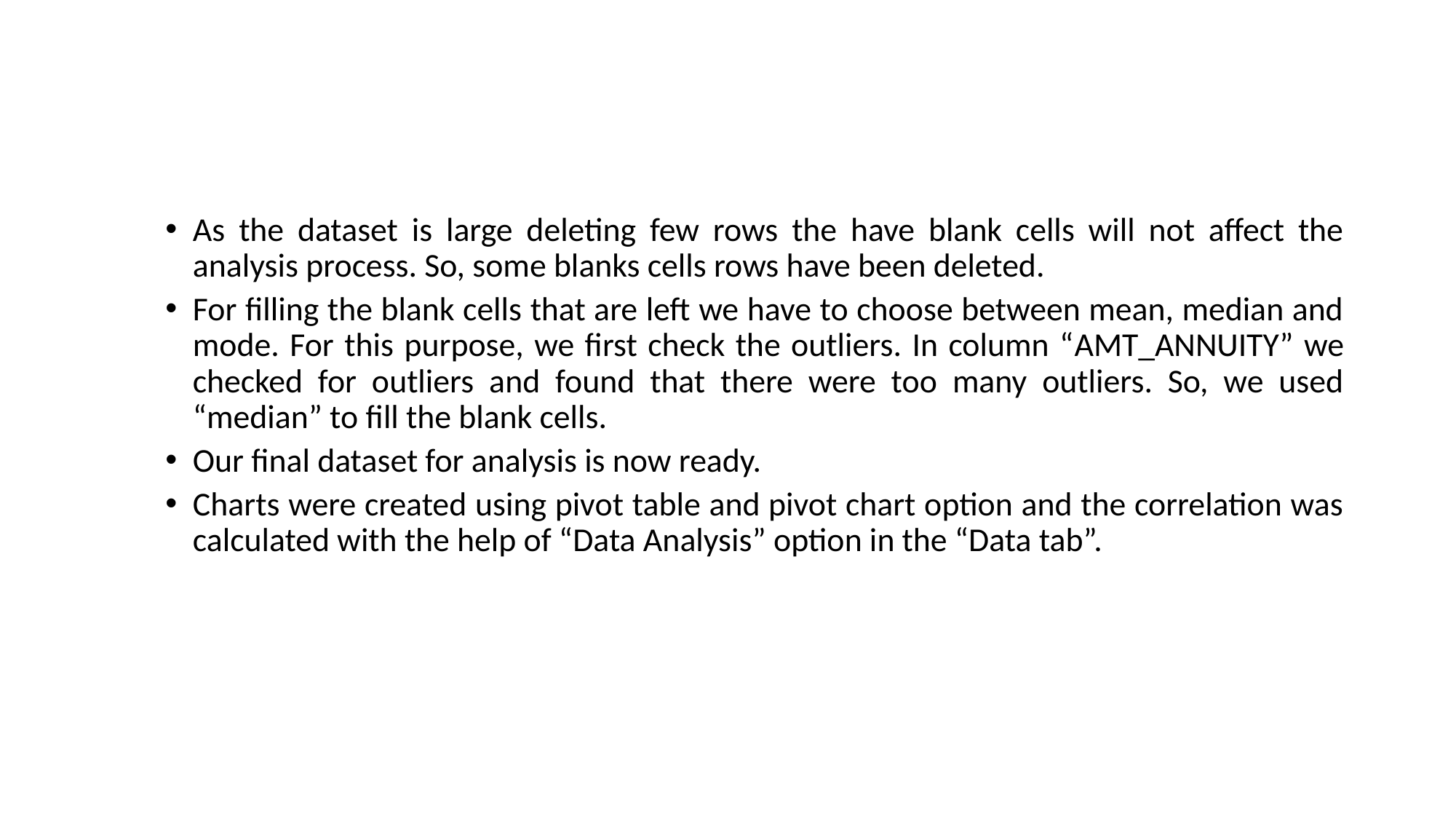

As the dataset is large deleting few rows the have blank cells will not affect the analysis process. So, some blanks cells rows have been deleted.
For filling the blank cells that are left we have to choose between mean, median and mode. For this purpose, we first check the outliers. In column “AMT_ANNUITY” we checked for outliers and found that there were too many outliers. So, we used “median” to fill the blank cells.
Our final dataset for analysis is now ready.
Charts were created using pivot table and pivot chart option and the correlation was calculated with the help of “Data Analysis” option in the “Data tab”.